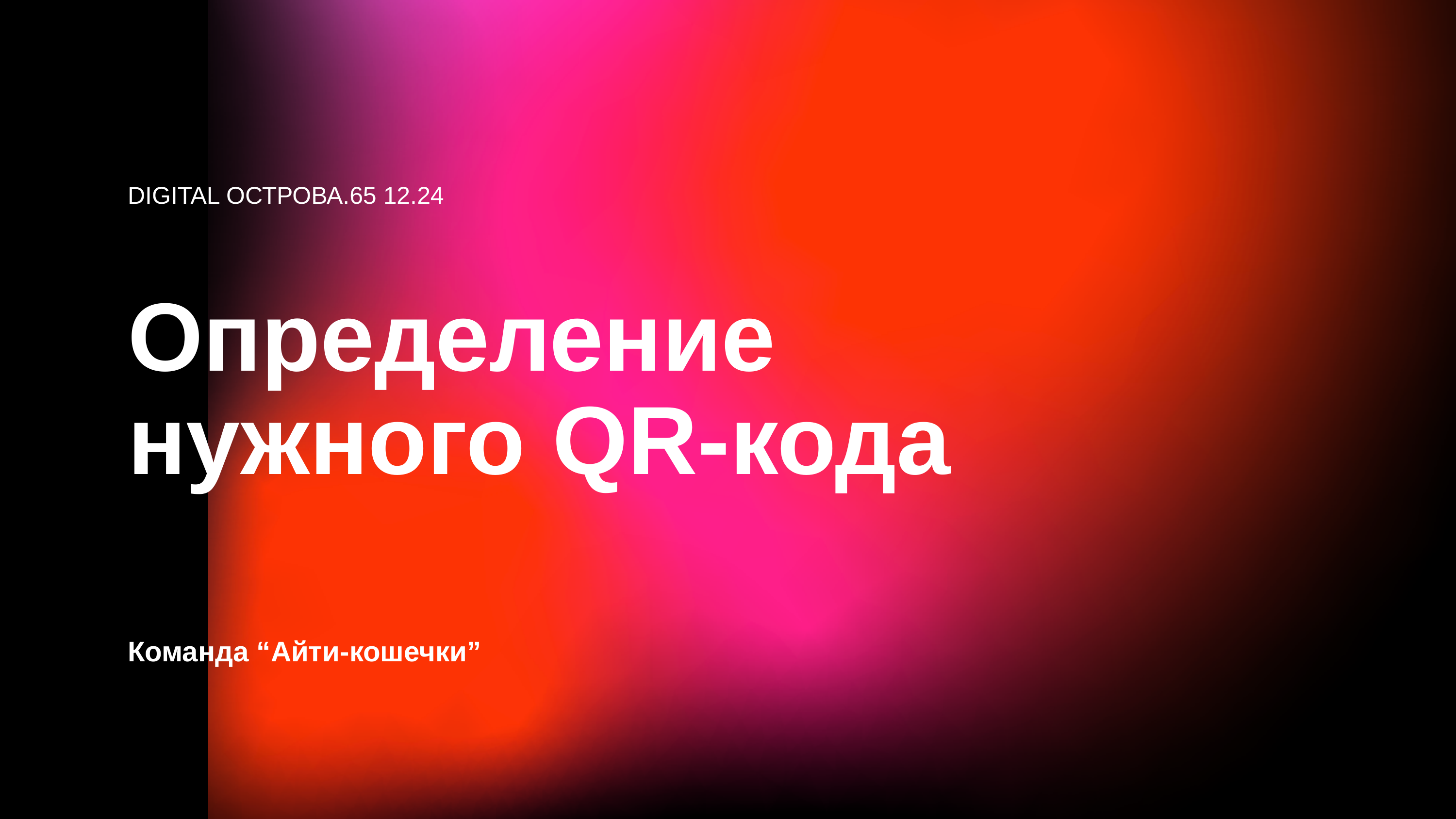

DIGITAL ОСТРОВА.65 12.24
Определение нужного QR-кода
Команда “Айти-кошечки”